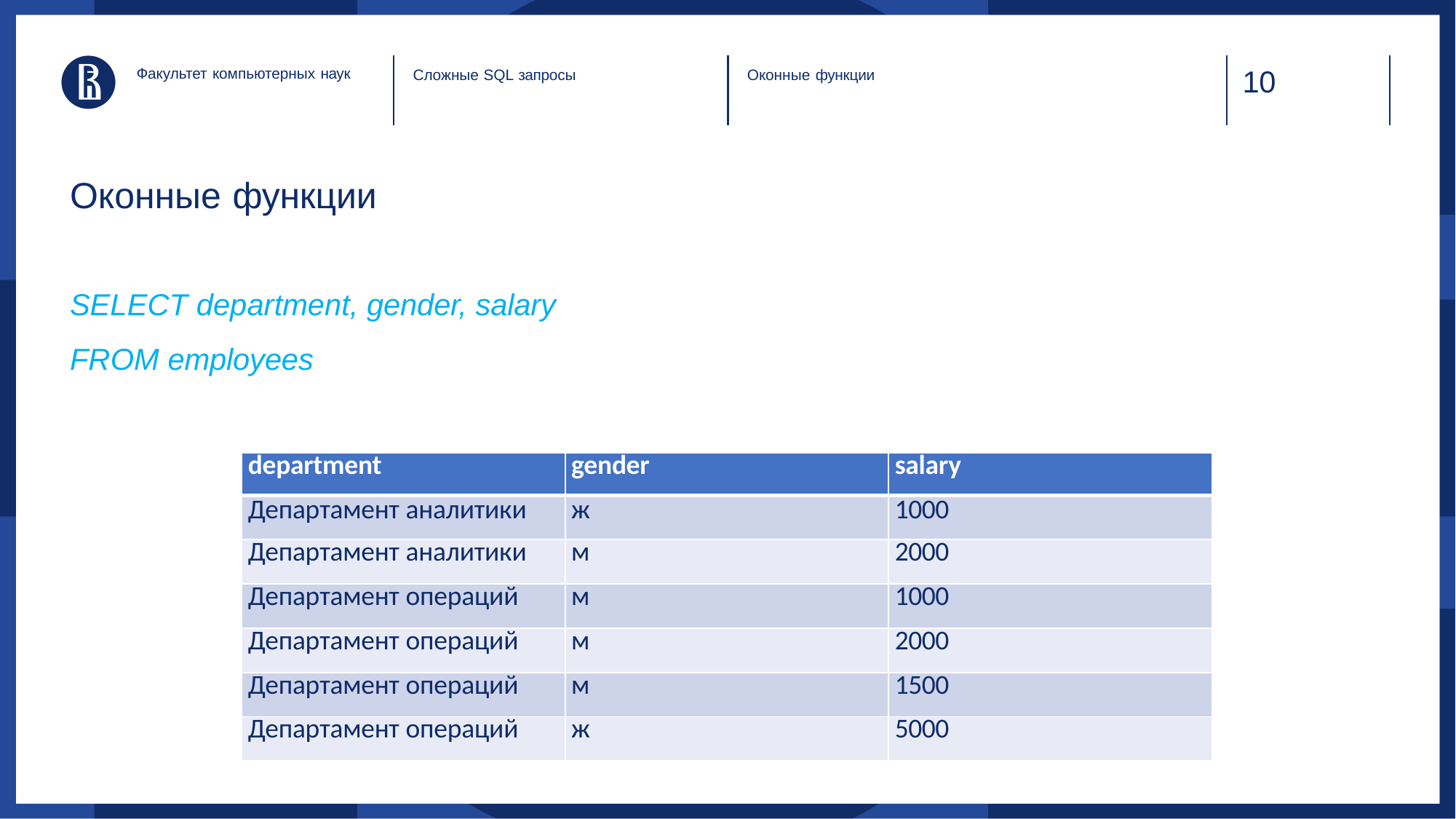

10
Факультет компьютерных наук
Сложные SQL запросы
Оконные функции
Оконные функции

SELECT department, gender, salary FROM employees
| department | gender | salary |
| --- | --- | --- |
| Департамент аналитики | ж | 1000 |
| Департамент аналитики | м | 2000 |
| Департамент операций | м | 1000 |
| Департамент операций | м | 2000 |
| Департамент операций | м | 1500 |
| Департамент операций | ж | 5000 |